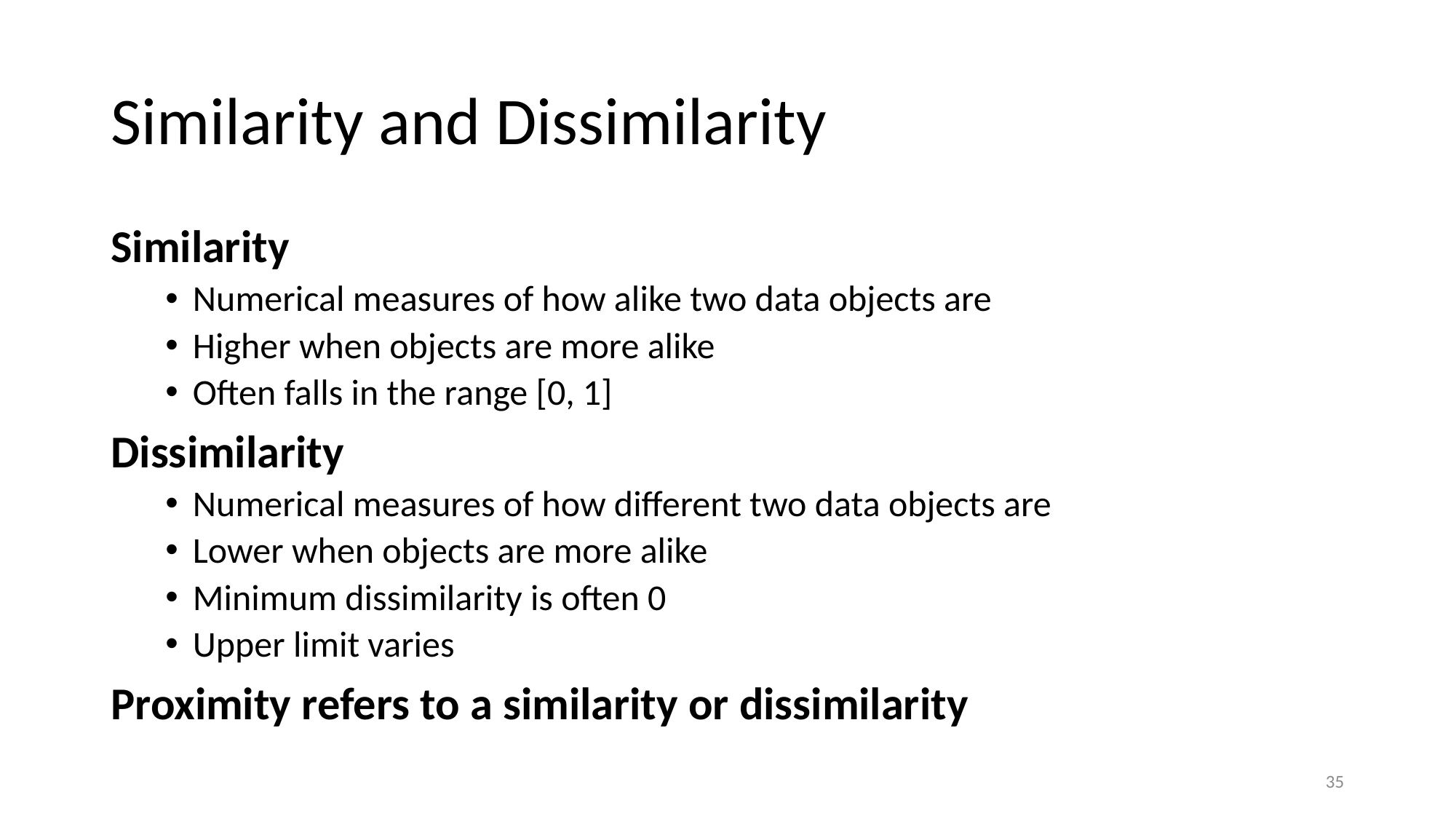

# Similarity and Dissimilarity
Similarity
Numerical measures of how alike two data objects are
Higher when objects are more alike
Often falls in the range [0, 1]
Dissimilarity
Numerical measures of how different two data objects are
Lower when objects are more alike
Minimum dissimilarity is often 0
Upper limit varies
Proximity refers to a similarity or dissimilarity

35